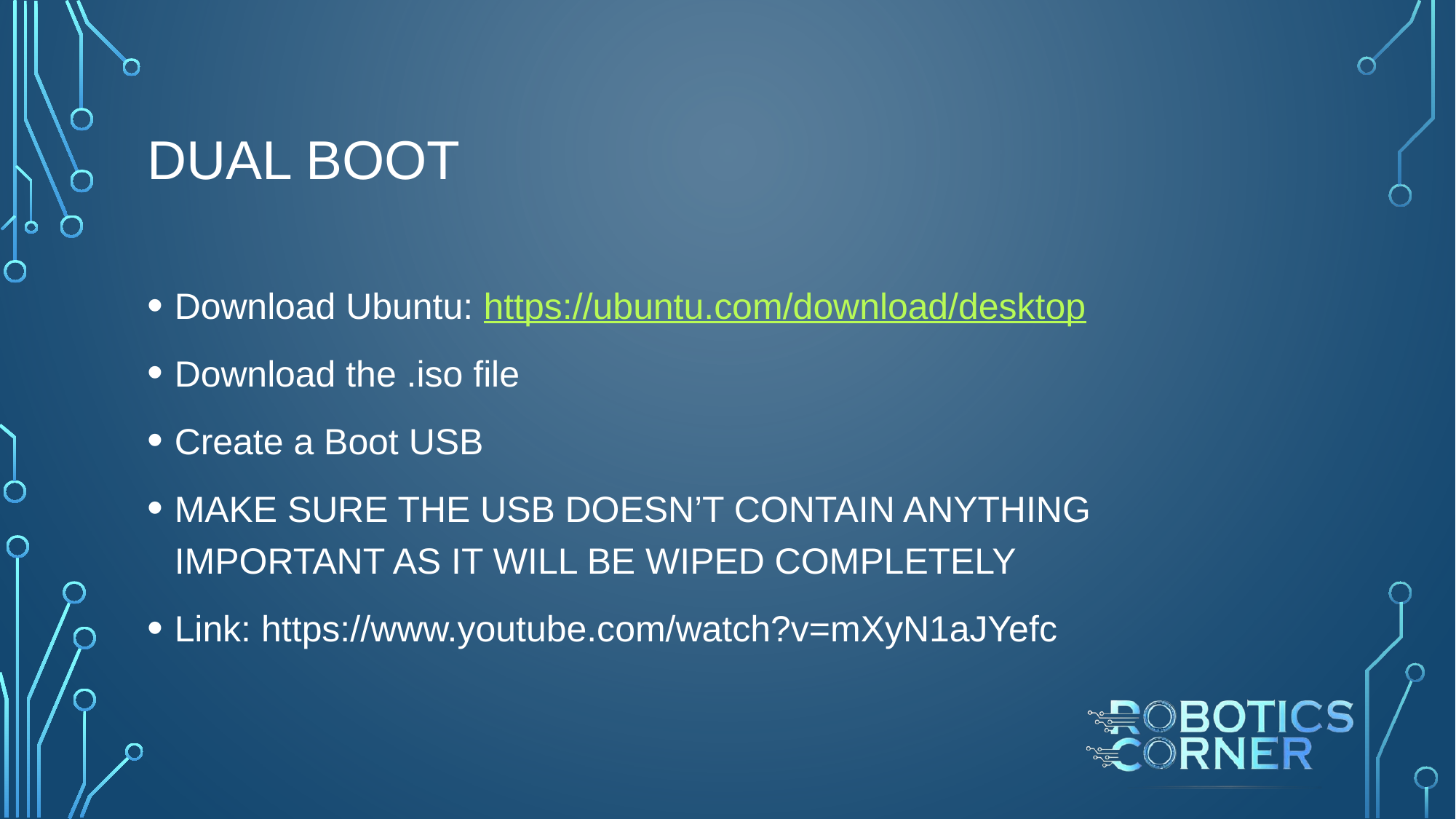

# DUAL BOOT
Download Ubuntu: https://ubuntu.com/download/desktop
Download the .iso file
Create a Boot USB
MAKE SURE THE USB DOESN’T CONTAIN ANYTHING IMPORTANT AS IT WILL BE WIPED COMPLETELY
Link: https://www.youtube.com/watch?v=mXyN1aJYefc